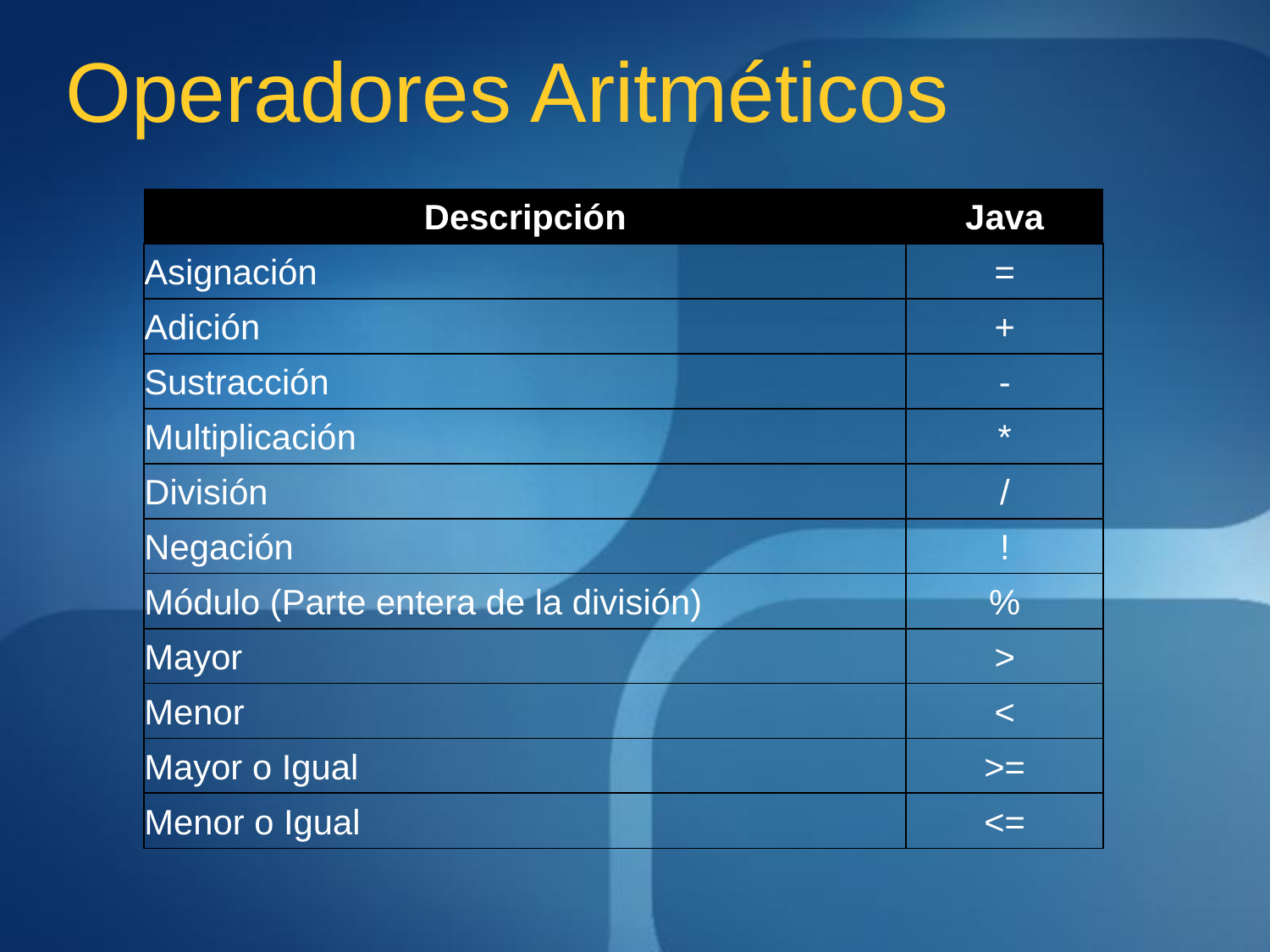

# Operadores Aritméticos
| Descripción | Java |
| --- | --- |
| Asignación | = |
| Adición | + |
| Sustracción | - |
| Multiplicación | \* |
| División | / |
| Negación | ! |
| Módulo (Parte entera de la división) | % |
| Mayor | > |
| Menor | < |
| Mayor o Igual | >= |
| Menor o Igual | <= |